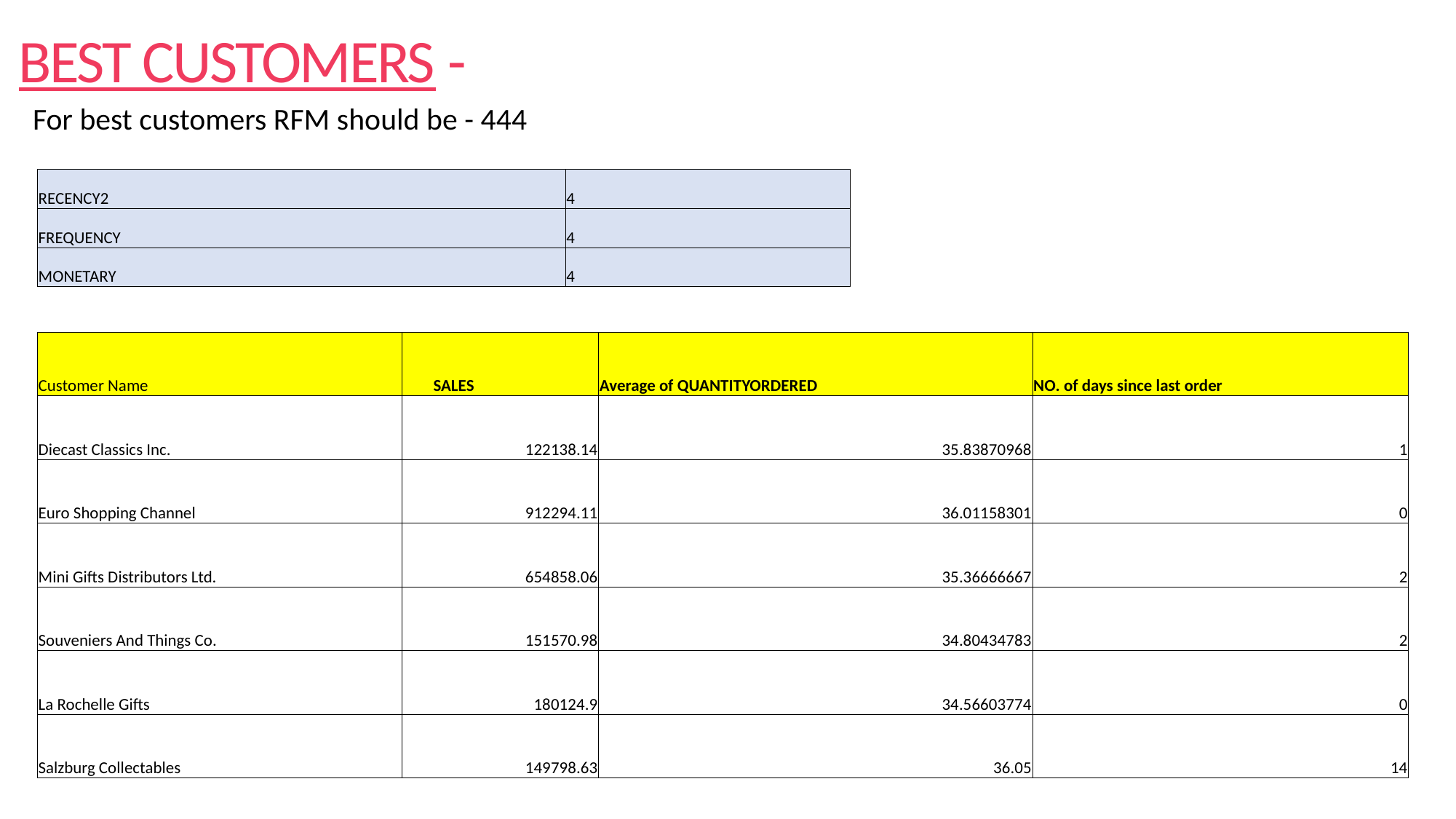

# BEST CUSTOMERS -
  For best customers RFM should be - 444
| RECENCY2 | 4 |
| --- | --- |
| FREQUENCY | 4 |
| MONETARY | 4 |
| Customer Name | SALES | Average of QUANTITYORDERED | NO. of days since last order |
| --- | --- | --- | --- |
| Diecast Classics Inc. | 122138.14 | 35.83870968 | 1 |
| Euro Shopping Channel | 912294.11 | 36.01158301 | 0 |
| Mini Gifts Distributors Ltd. | 654858.06 | 35.36666667 | 2 |
| Souveniers And Things Co. | 151570.98 | 34.80434783 | 2 |
| La Rochelle Gifts | 180124.9 | 34.56603774 | 0 |
| Salzburg Collectables | 149798.63 | 36.05 | 14 |